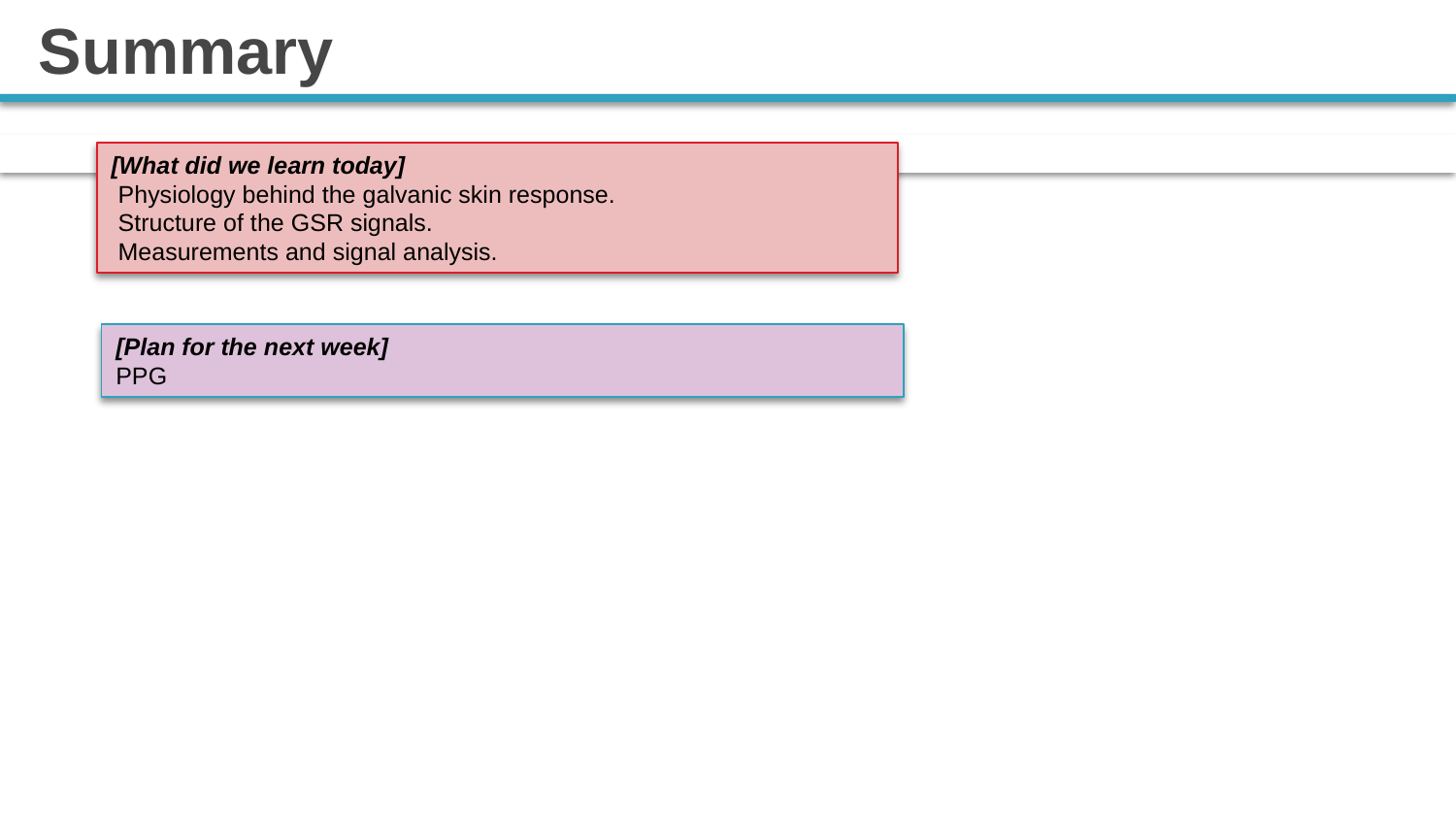

# Summary
[What did we learn today]
 Physiology behind the galvanic skin response.
 Structure of the GSR signals.
 Measurements and signal analysis.
[Plan for the next week]
PPG